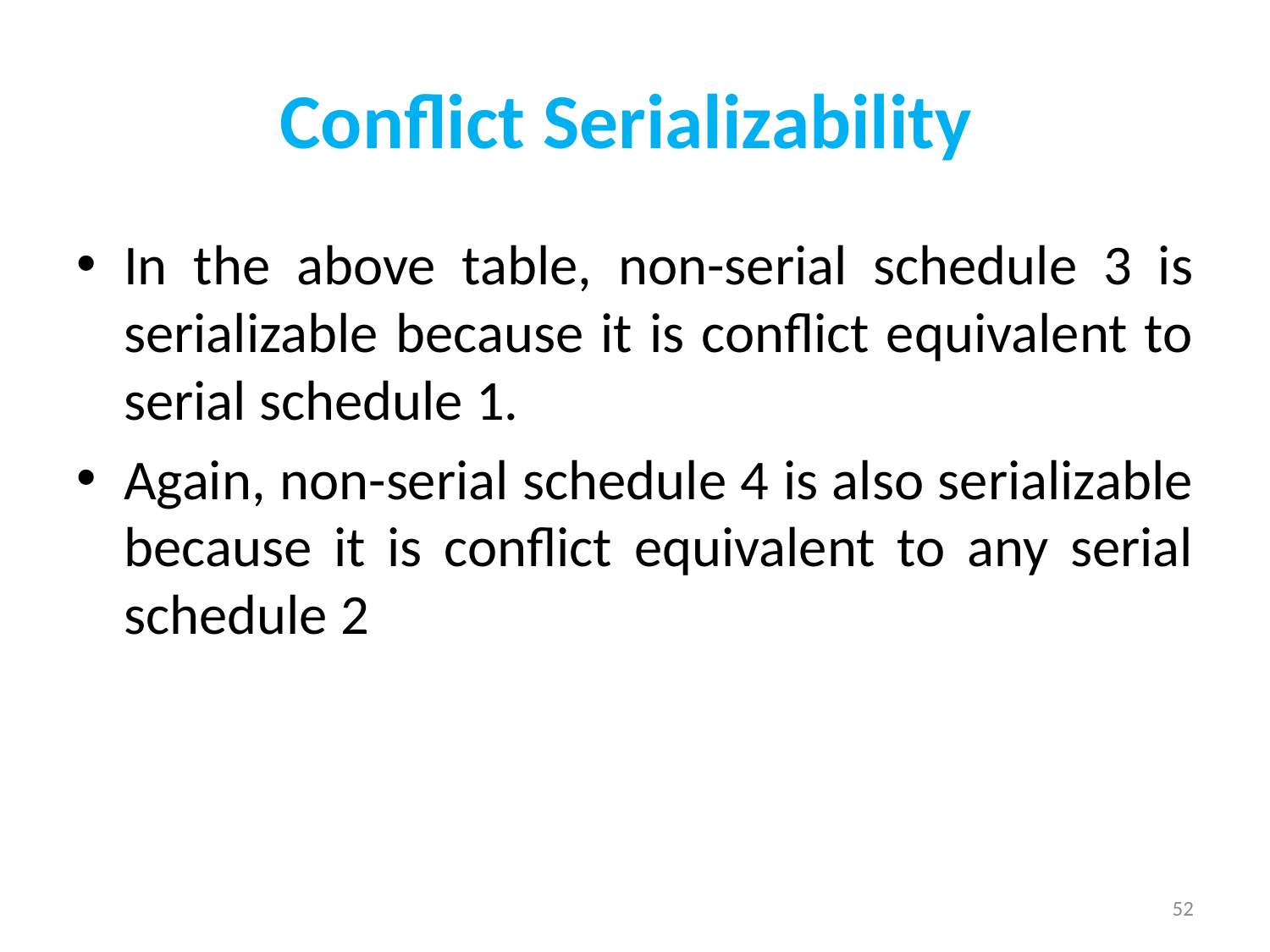

# Conflict Serializability
In the above table, non-serial schedule 3 is serializable because it is conflict equivalent to serial schedule 1.
Again, non-serial schedule 4 is also serializable because it is conflict equivalent to any serial schedule 2
52